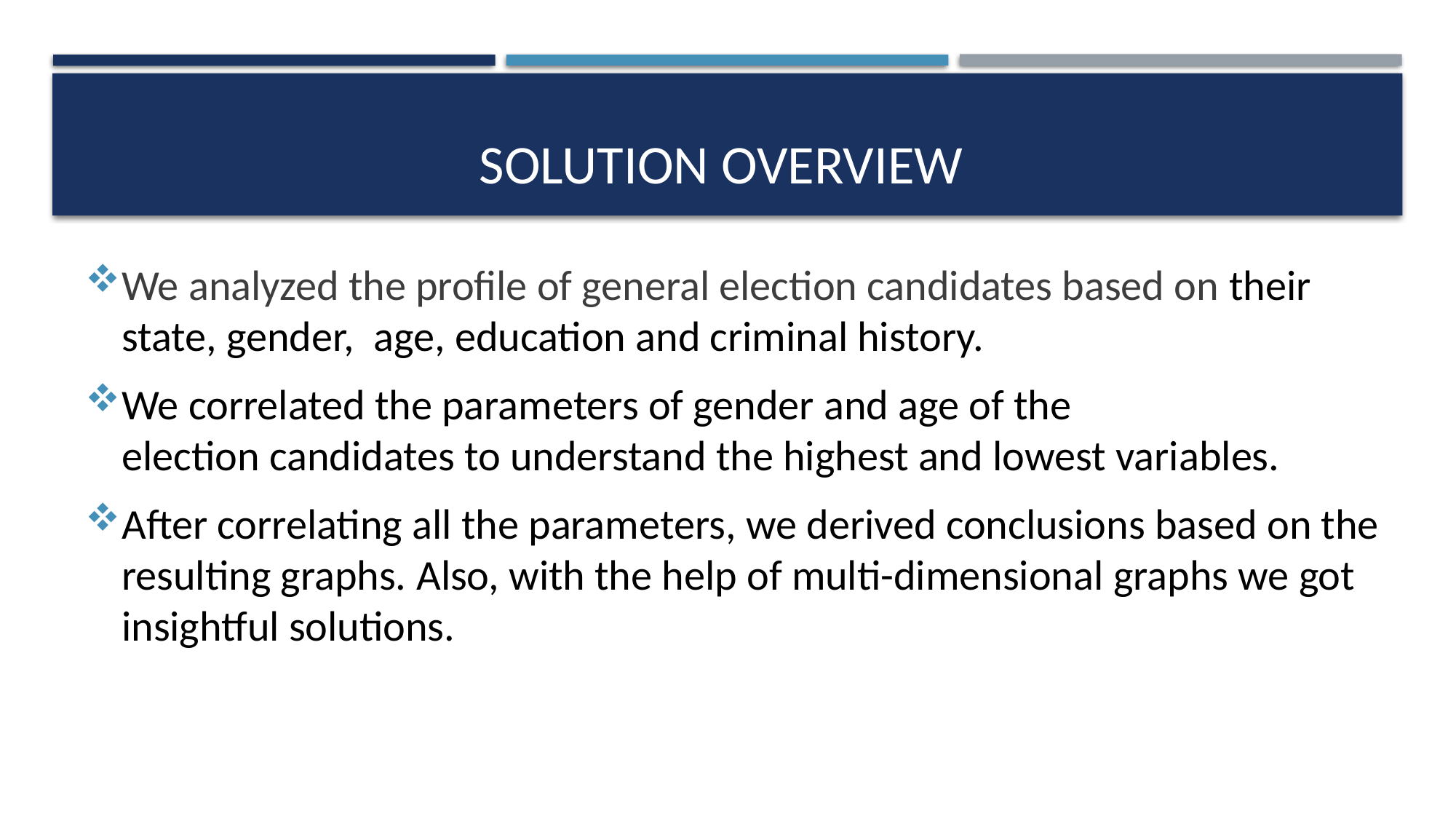

# Solution overview
We analyzed the profile of general election candidates based on their state, gender,  age, education and criminal history.
We correlated the parameters of gender and age of the election candidates to understand the highest and lowest variables.
After correlating all the parameters, we derived conclusions based on the resulting graphs. Also, with the help of multi-dimensional graphs we got insightful solutions.